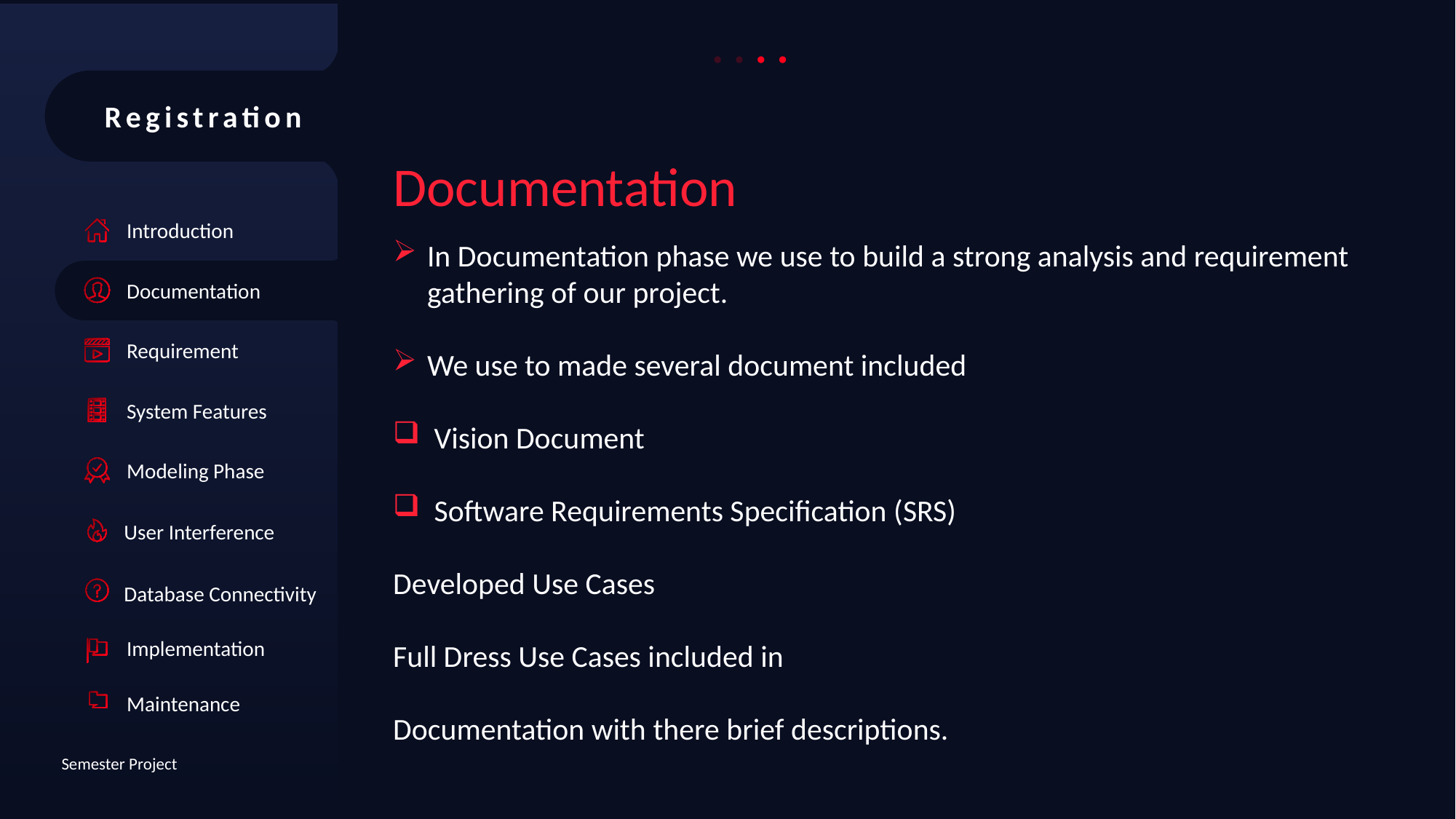

Registration
Documentation
Introduction

In Documentation phase we use to build a strong analysis and requirement gathering of our project.

We use to made several document included

Vision Document

Software Requirements Specification (SRS)

Developed Use Cases

Full Dress Use Cases included in

Documentation with there brief descriptions.

Documentation

Requirement

System Features

Modeling Phase

User Interference

Database Connectivity
Implementation

Maintenance

Semester Project